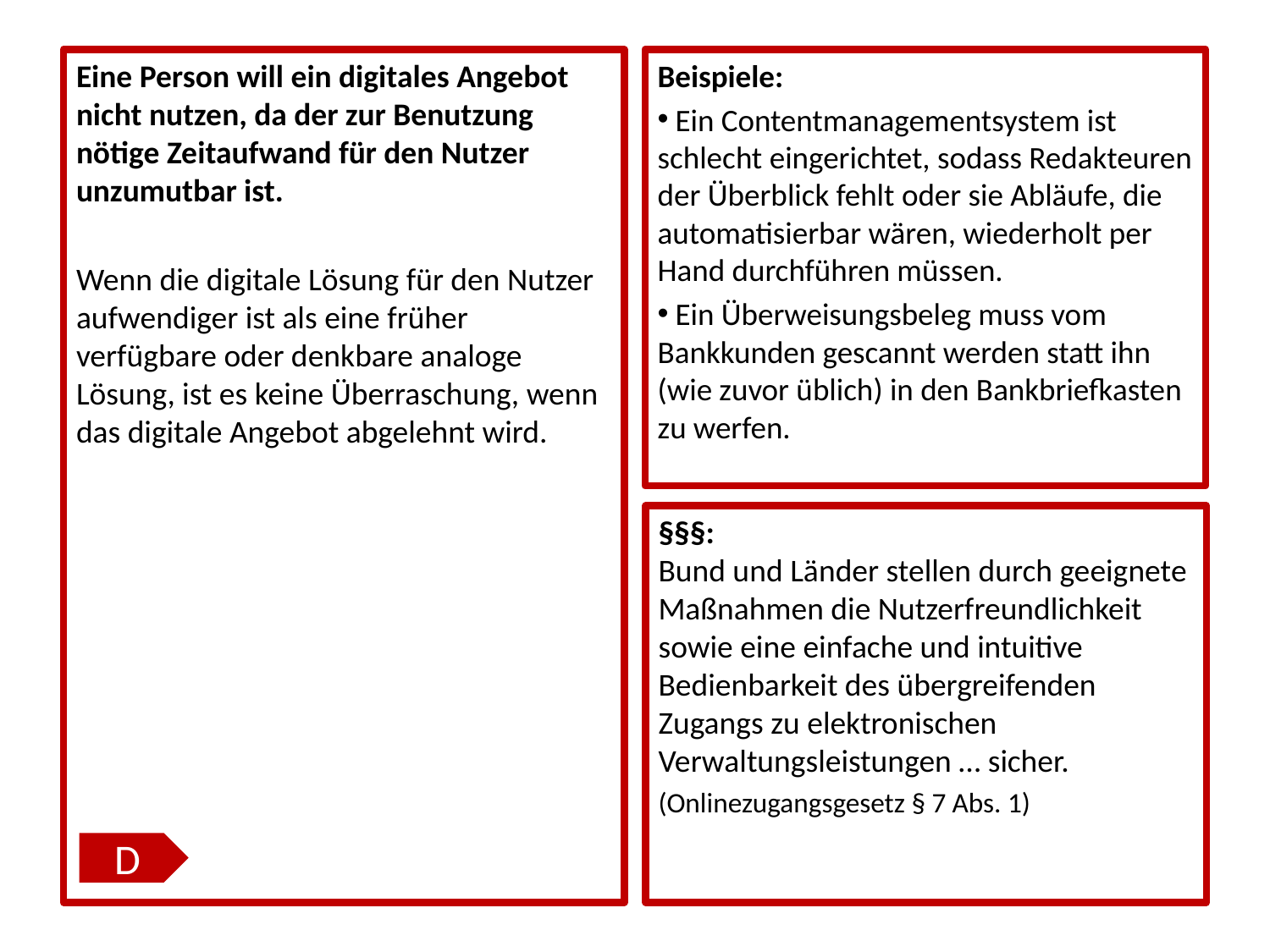

Eine Person will ein digitales Angebot nicht nutzen, da der zur Benutzung nötige Zeitaufwand für den Nutzer unzumutbar ist.

Wenn die digitale Lösung für den Nutzer aufwendiger ist als eine früher verfügbare oder denkbare analoge Lösung, ist es keine Überraschung, wenn das digitale Angebot abgelehnt wird.

Beispiele:
 Ein Contentmanagementsystem ist schlecht eingerichtet, sodass Redakteuren der Überblick fehlt oder sie Abläufe, die automatisierbar wären, wiederholt per Hand durchführen müssen.
 Ein Überweisungsbeleg muss vom Bankkunden gescannt werden statt ihn (wie zuvor üblich) in den Bankbriefkasten zu werfen.

§§§:
Bund und Länder stellen durch geeignete Maßnahmen die Nutzerfreundlichkeit sowie eine einfache und intuitive Bedienbarkeit des übergreifenden Zugangs zu elektronischen Verwaltungsleistungen … sicher.
(Onlinezugangsgesetz § 7 Abs. 1)
D